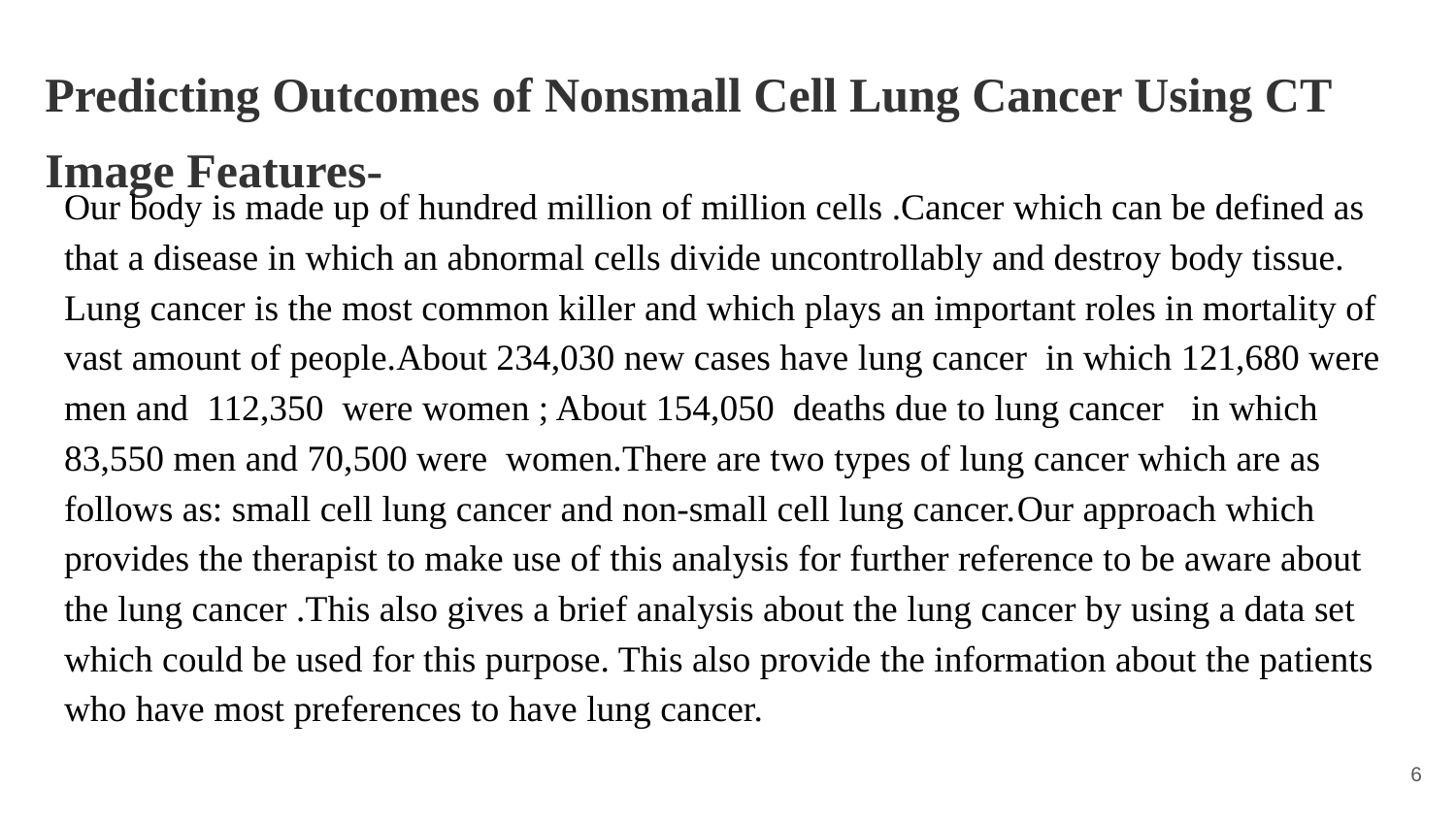

# Predicting Outcomes of Nonsmall Cell Lung Cancer Using CT Image Features-

Our body is made up of hundred million of million cells .Cancer which can be defined as that a disease in which an abnormal cells divide uncontrollably and destroy body tissue. Lung cancer is the most common killer and which plays an important roles in mortality of vast amount of people.About 234,030 new cases have lung cancer  in which 121,680 were men and  112,350  were women ; About 154,050  deaths due to lung cancer   in which 83,550 men and 70,500 were  women.There are two types of lung cancer which are as follows as: small cell lung cancer and non-small cell lung cancer.Our approach which provides the therapist to make use of this analysis for further reference to be aware about the lung cancer .This also gives a brief analysis about the lung cancer by using a data set which could be used for this purpose. This also provide the information about the patients who have most preferences to have lung cancer.
6